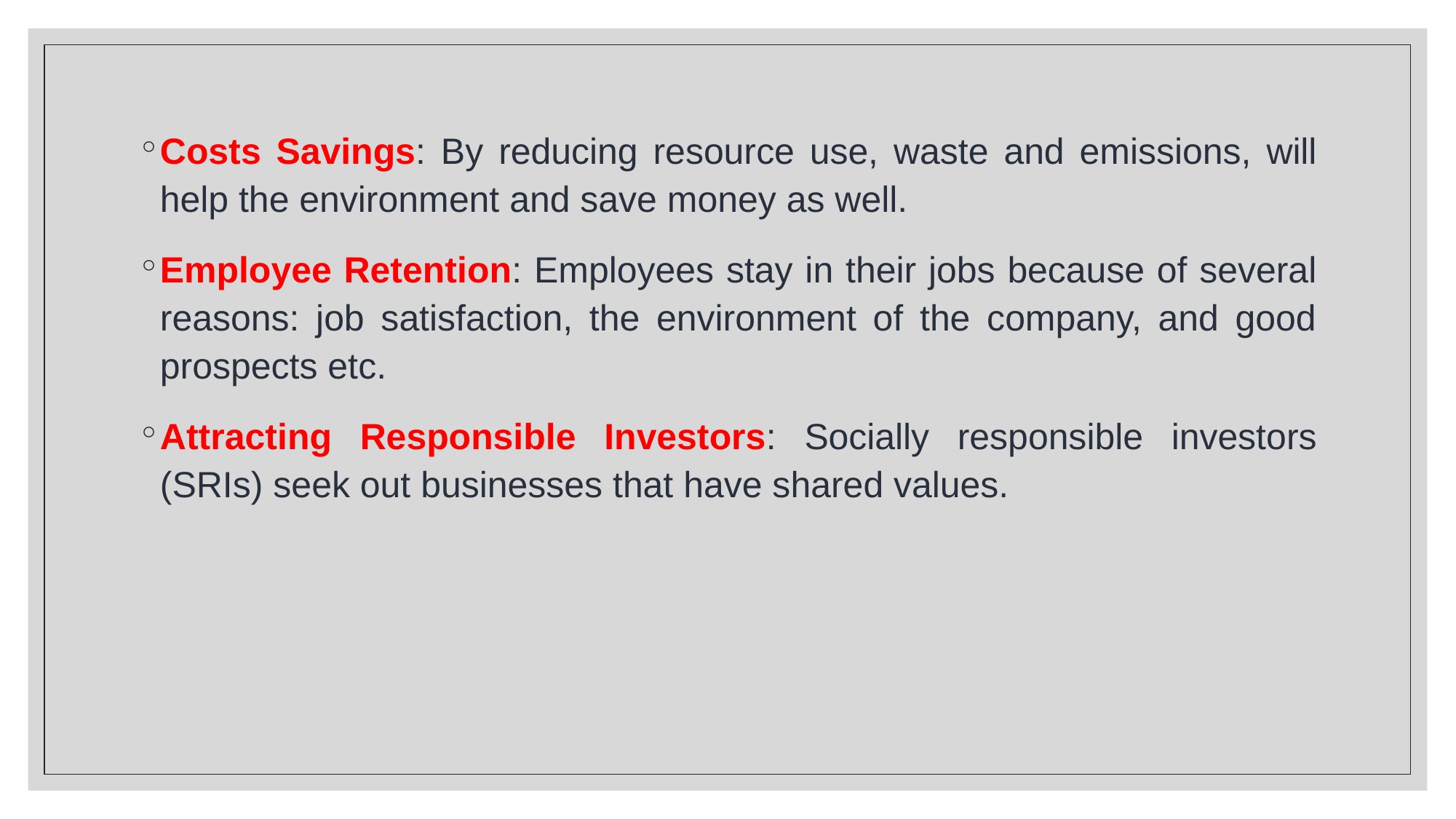

Costs Savings: By reducing resource use, waste and emissions, will help the environment and save money as well.
Employee Retention: Employees stay in their jobs because of several reasons: job satisfaction, the environment of the company, and good prospects etc.
Attracting Responsible Investors: Socially responsible investors (SRIs) seek out businesses that have shared values.